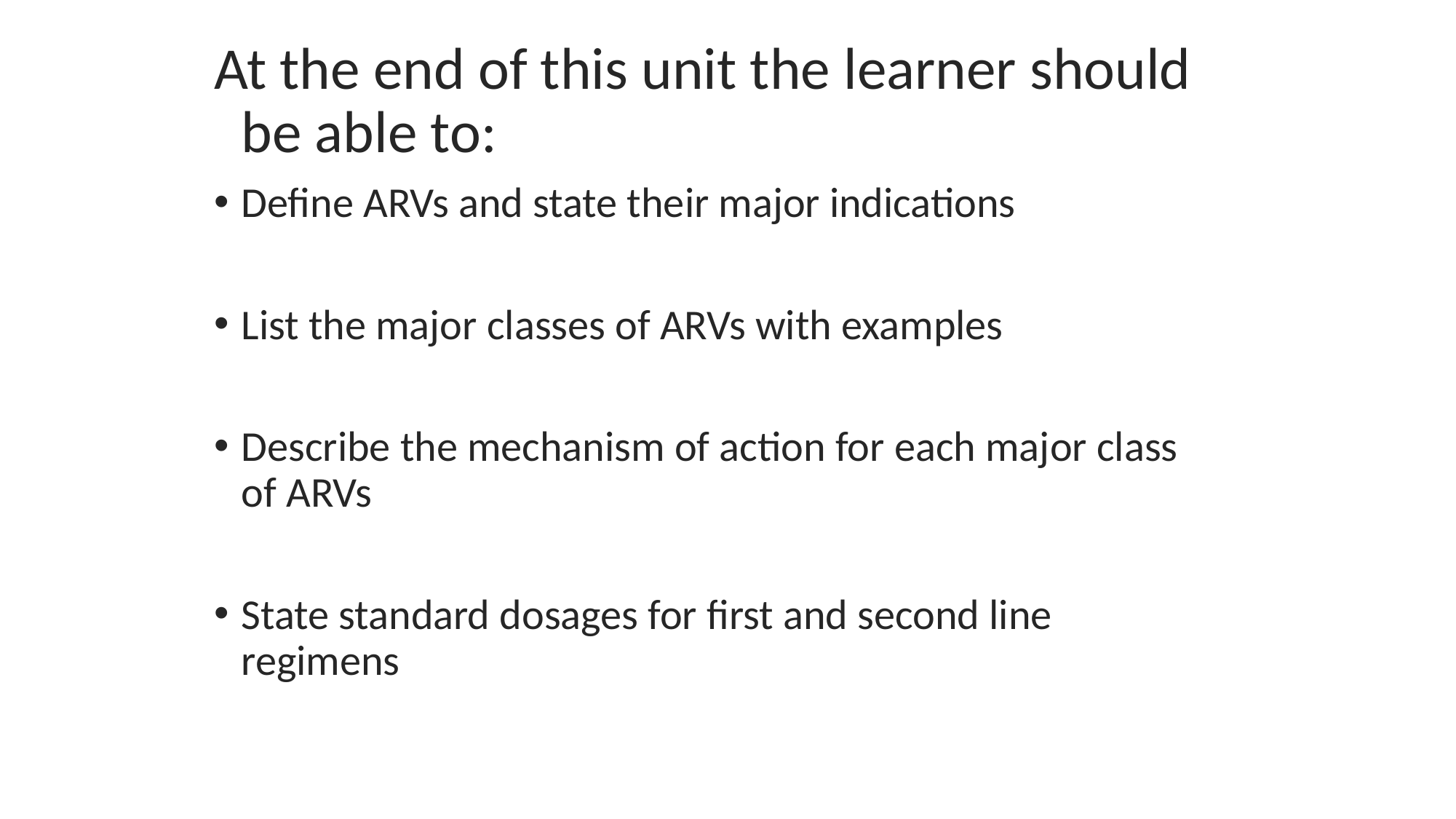

At the end of this unit the learner should be able to:
Define ARVs and state their major indications

List the major classes of ARVs with examples

Describe the mechanism of action for each major class of ARVs

State standard dosages for first and second line regimens